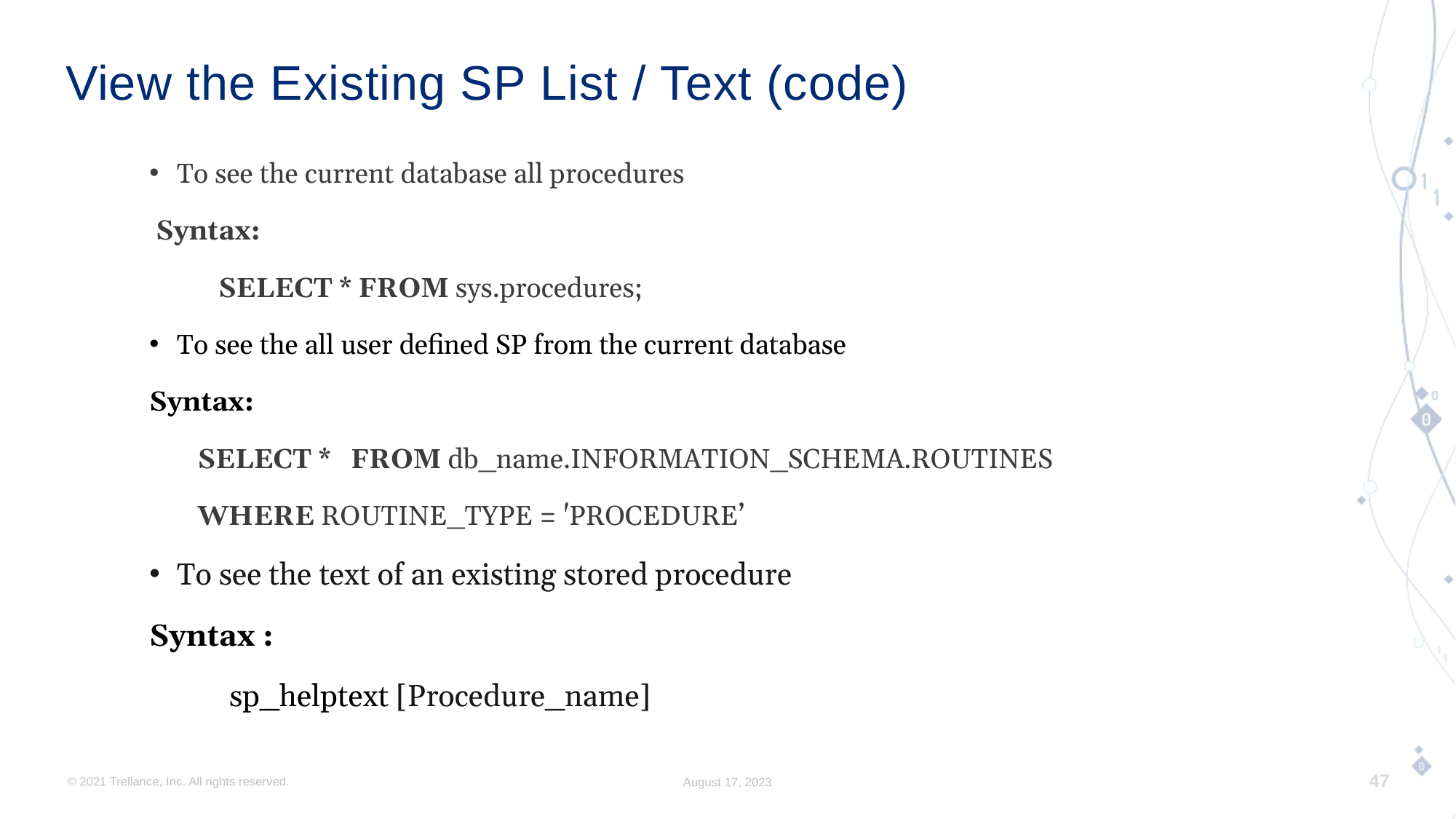

# View the Existing SP List / Text (code)
To see the current database all procedures
 Syntax:
          SELECT * FROM sys.procedures;
To see the all user defined SP from the current database
Syntax:
       SELECT *   FROM db_name.INFORMATION_SCHEMA.ROUTINES
       WHERE ROUTINE_TYPE = 'PROCEDURE’
To see the text of an existing stored procedure
Syntax :
           sp_helptext [Procedure_name]

© 2021 Trellance, Inc. All rights reserved.
August 17, 2023
47